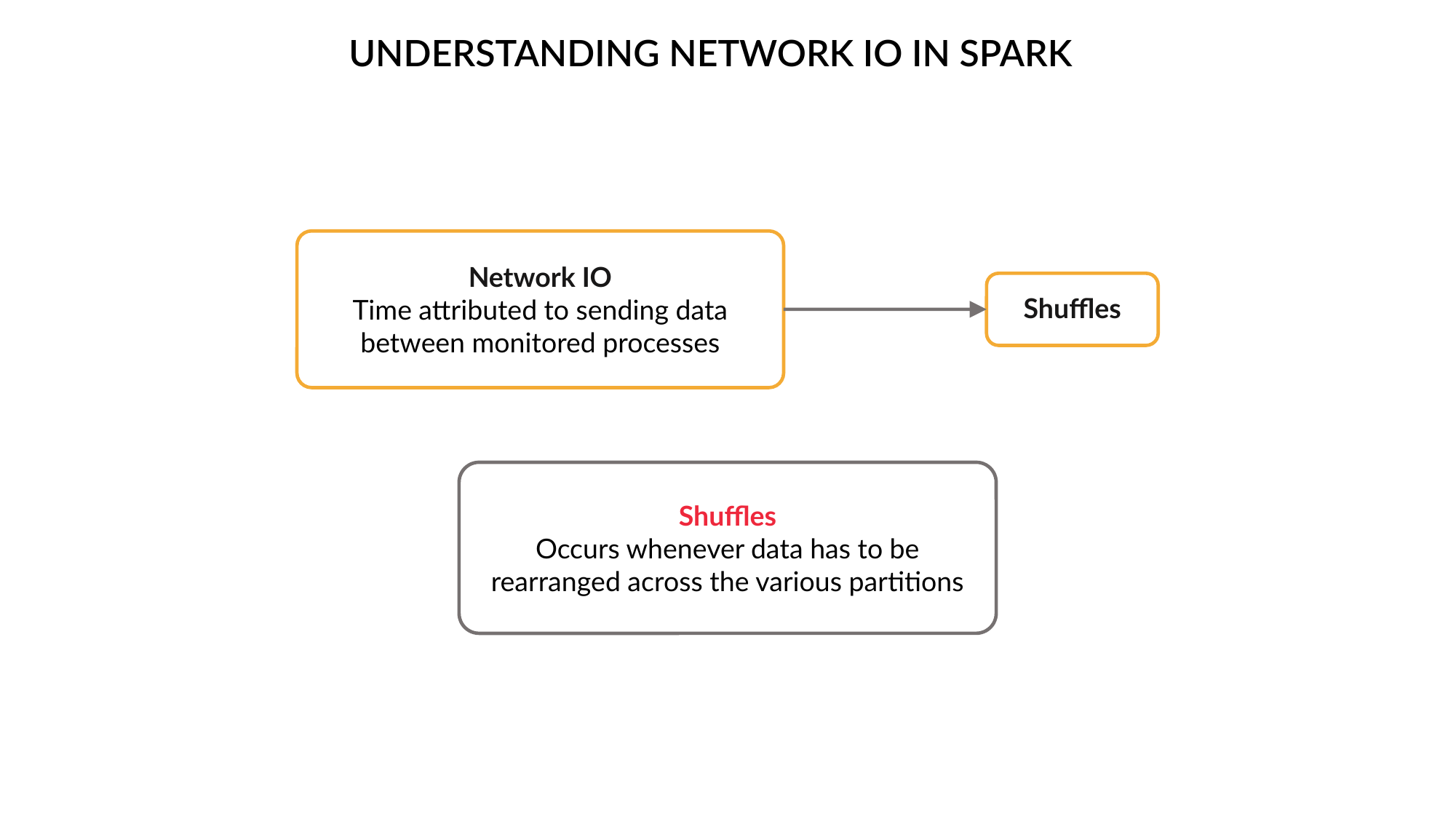

UNDERSTANDING NETWORK IO IN SPARK
Network IO
Time attributed to sending data between monitored processes
Shuffles
Shuffles
Occurs whenever data has to be rearranged across the various partitions